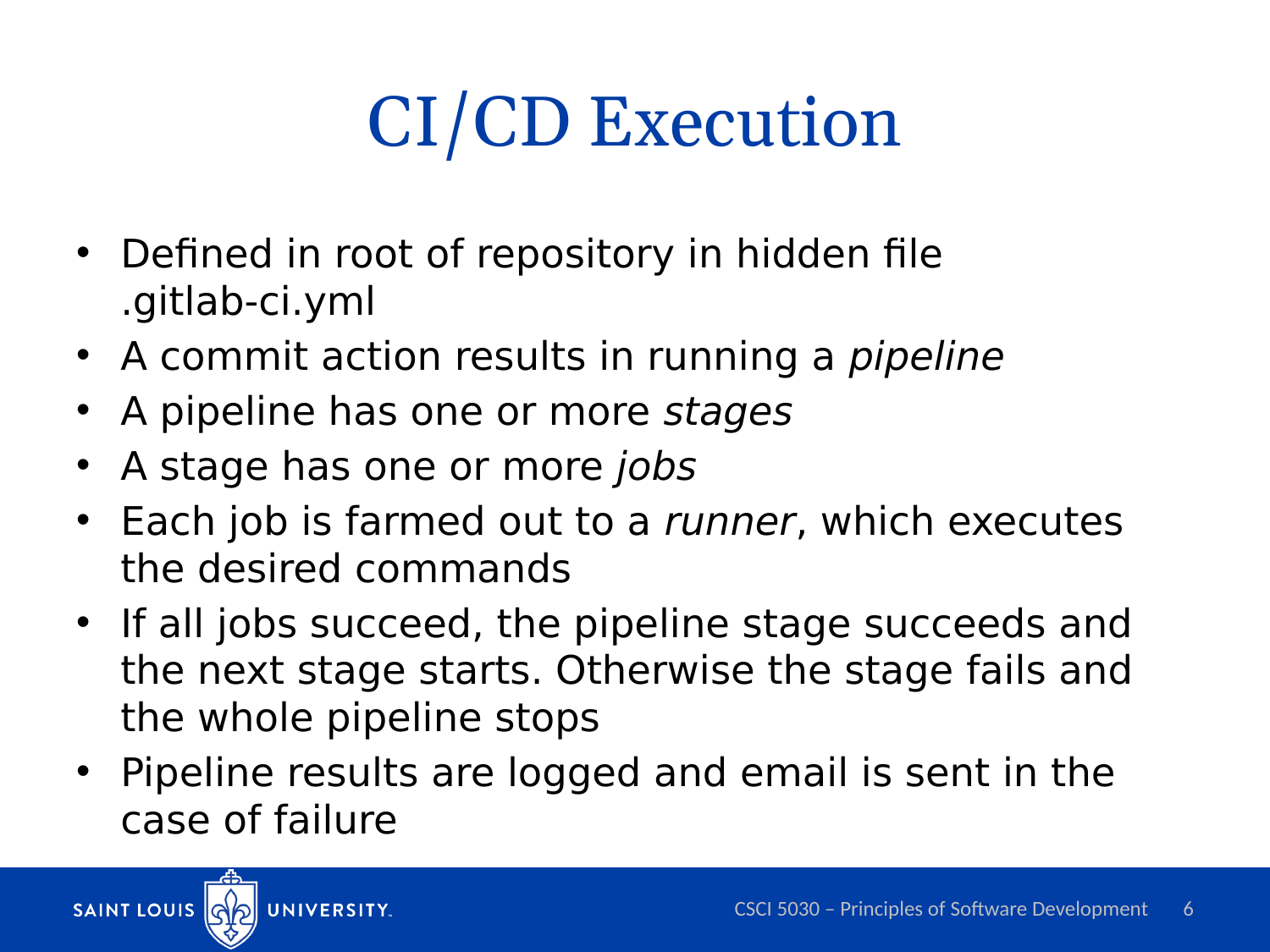

# CI/CD Execution
Defined in root of repository in hidden file
.gitlab-ci.yml
A commit action results in running a pipeline
A pipeline has one or more stages
A stage has one or more jobs
Each job is farmed out to a runner, which executes the desired commands
If all jobs succeed, the pipeline stage succeeds and the next stage starts. Otherwise the stage fails and the whole pipeline stops
Pipeline results are logged and email is sent in the case of failure
CSCI 5030 – Principles of Software Development
6